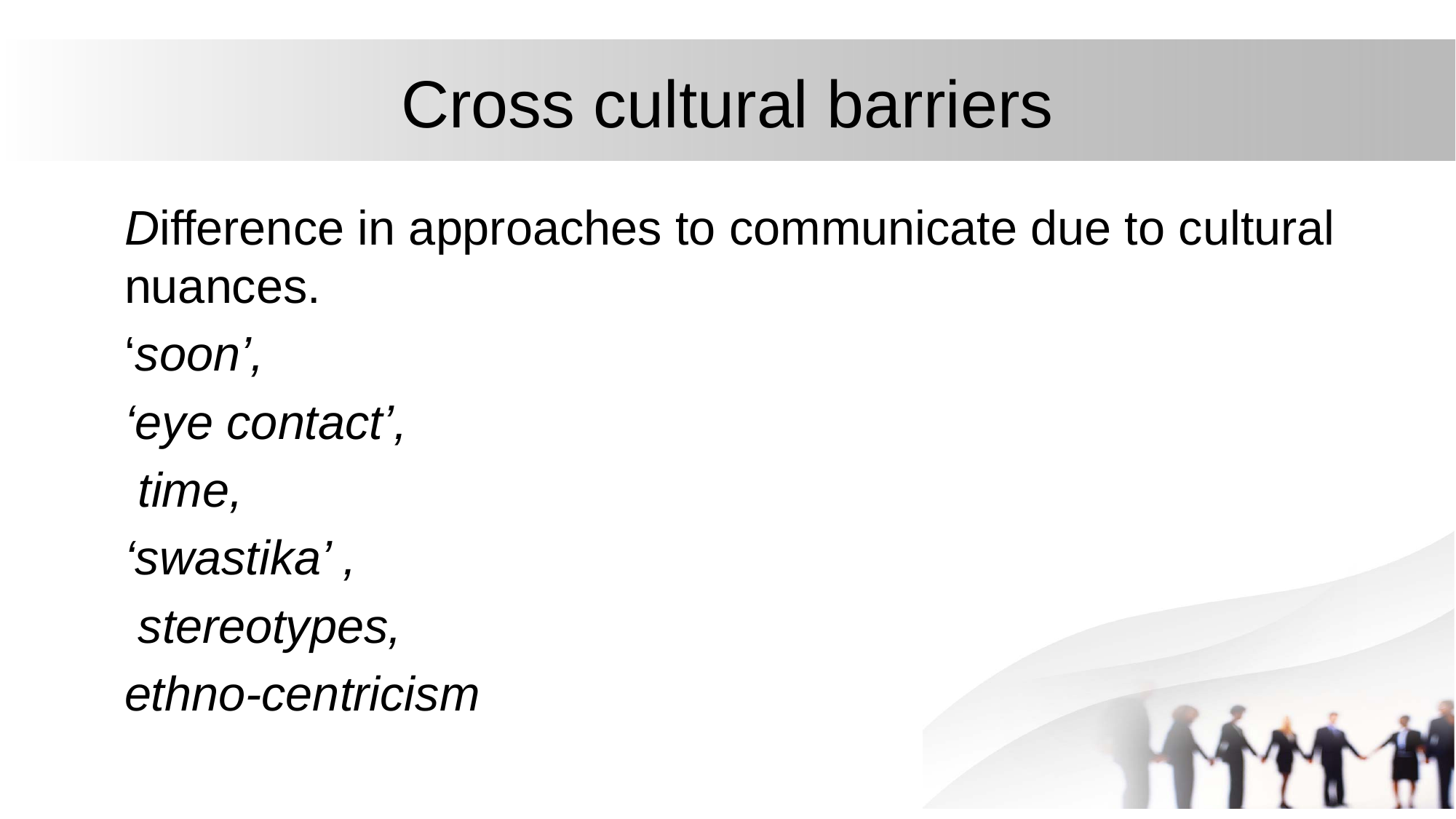

# Cross cultural barriers
	Difference in approaches to communicate due to cultural nuances.
	‘soon’,
	‘eye contact’,
	 time,
	‘swastika’ ,
	 stereotypes,
	ethno-centricism